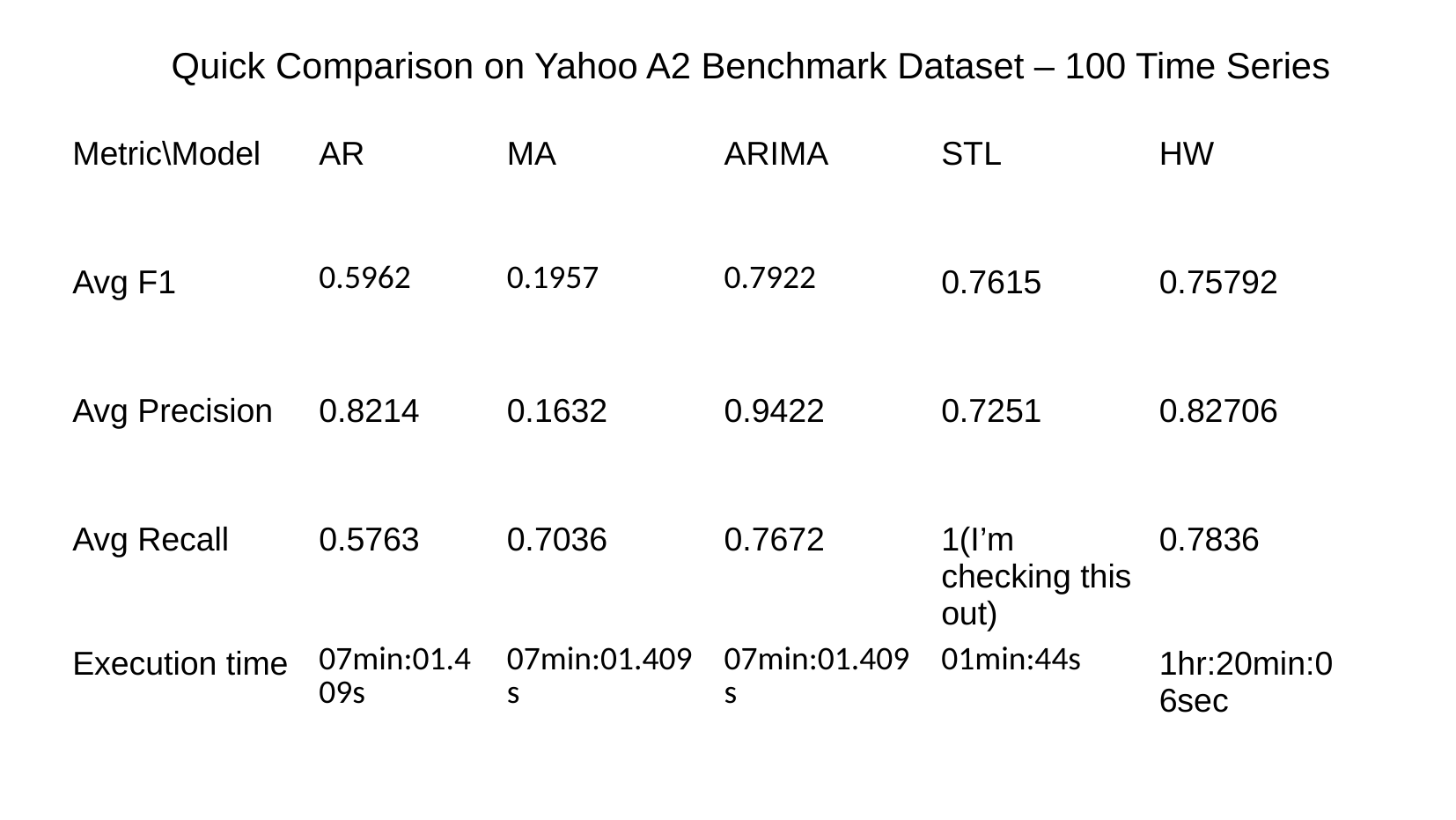

Quick Comparison on Yahoo A2 Benchmark Dataset – 100 Time Series
| Metric\Model | AR | MA | ARIMA | STL | HW |
| --- | --- | --- | --- | --- | --- |
| Avg F1 | 0.5962 | 0.1957 | 0.7922 | 0.7615 | 0.75792 |
| Avg Precision | 0.8214 | 0.1632 | 0.9422 | 0.7251 | 0.82706 |
| Avg Recall | 0.5763 | 0.7036 | 0.7672 | 1(I’m checking this out) | 0.7836 |
| Execution time | 07min:01.409s | 07min:01.409s | 07min:01.409s | 01min:44s | 1hr:20min:06sec |